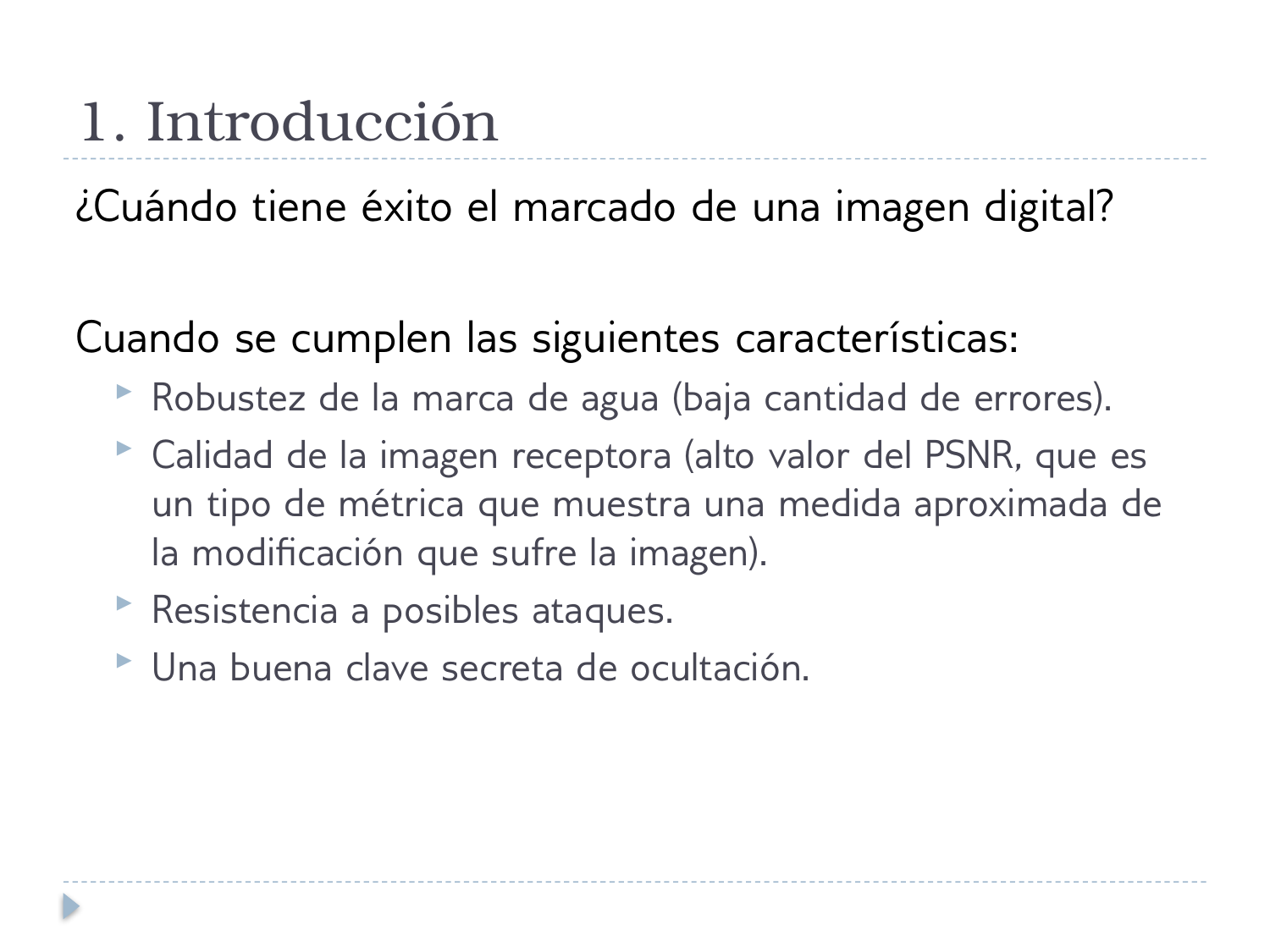

# 1. Introducción
¿Cuándo tiene éxito el marcado de una imagen digital?

Cuando se cumplen las siguientes características:
Robustez de la marca de agua (baja cantidad de errores).
Calidad de la imagen receptora (alto valor del PSNR, que es un tipo de métrica que muestra una medida aproximada de la modificación que sufre la imagen).
Resistencia a posibles ataques.
Una buena clave secreta de ocultación.